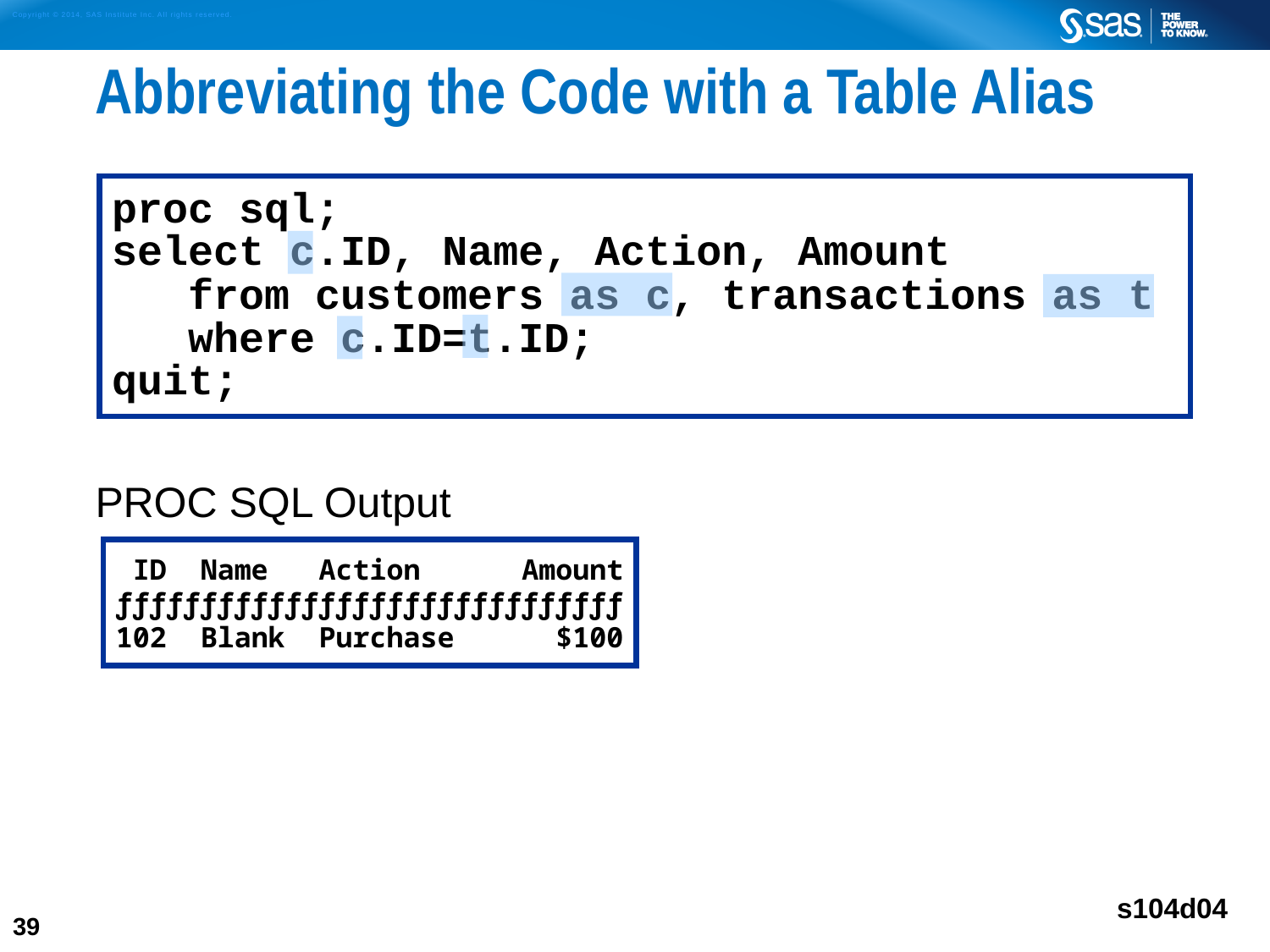

# Abbreviating the Code with a Table Alias

PROC SQL Output

proc sql;
select c.ID, Name, Action, Amount
   from customers as c, transactions as t
   where c.ID=t.ID;
quit;

 ID  Name   Action      Amount
ƒƒƒƒƒƒƒƒƒƒƒƒƒƒƒƒƒƒƒƒƒƒƒƒƒƒƒƒƒƒ
102  Blank  Purchase      $100
s104d04